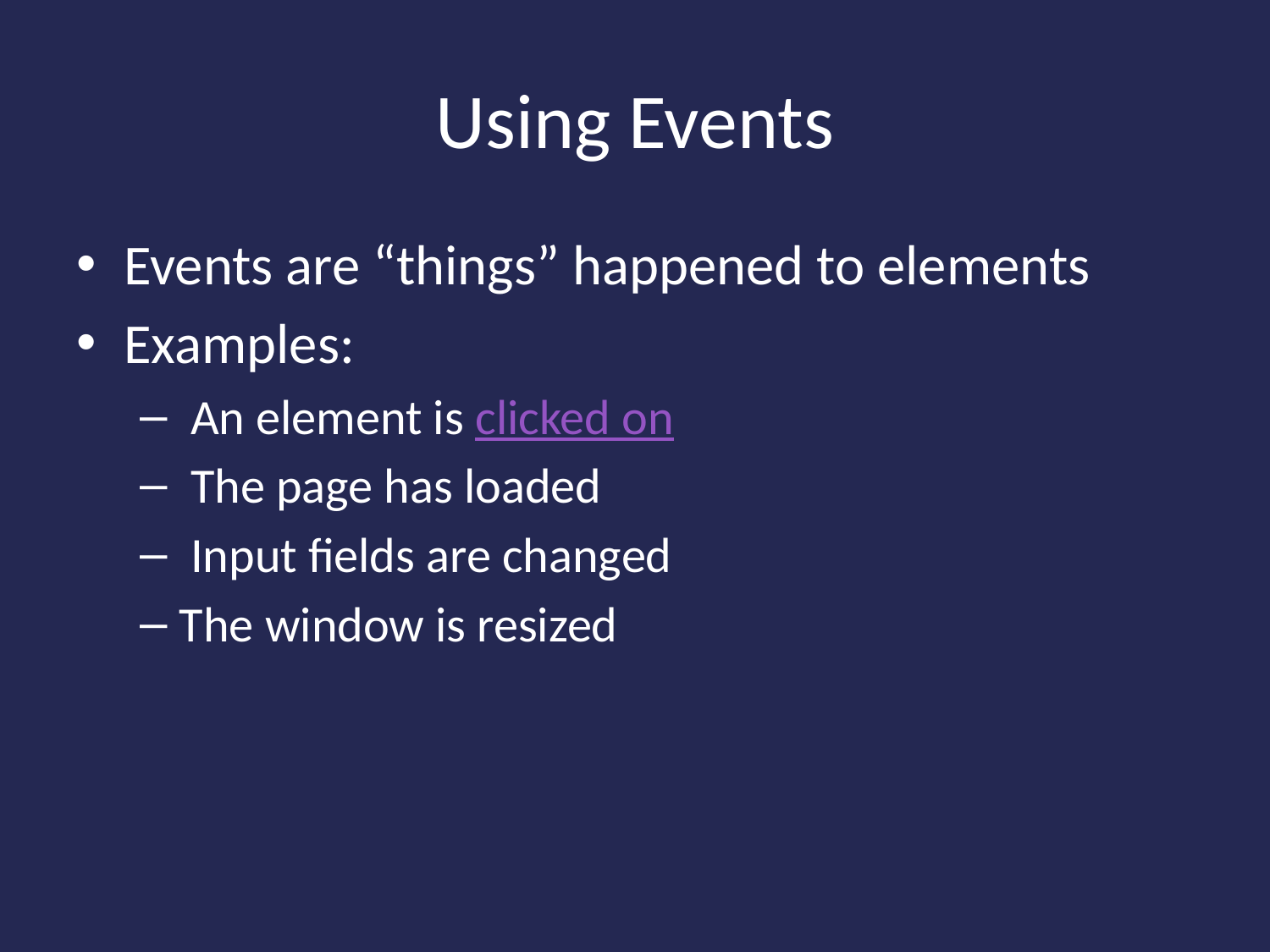

# Using Events
Events are “things” happened to elements
Examples:
 An element is clicked on
 The page has loaded
 Input fields are changed
The window is resized